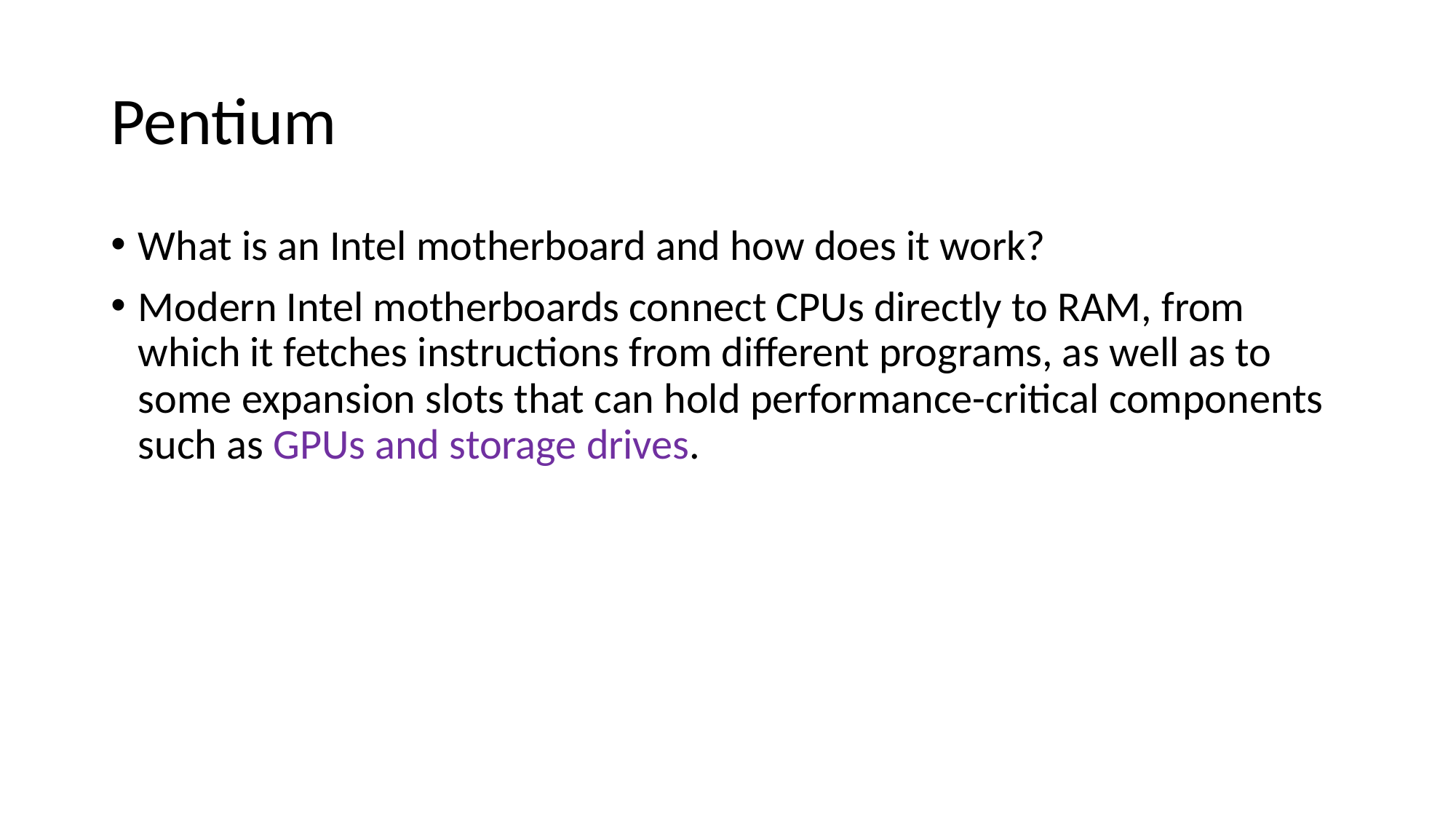

# Pentium
What is an Intel motherboard and how does it work?
Modern Intel motherboards connect CPUs directly to RAM, from which it fetches instructions from different programs, as well as to some expansion slots that can hold performance-critical components such as GPUs and storage drives.